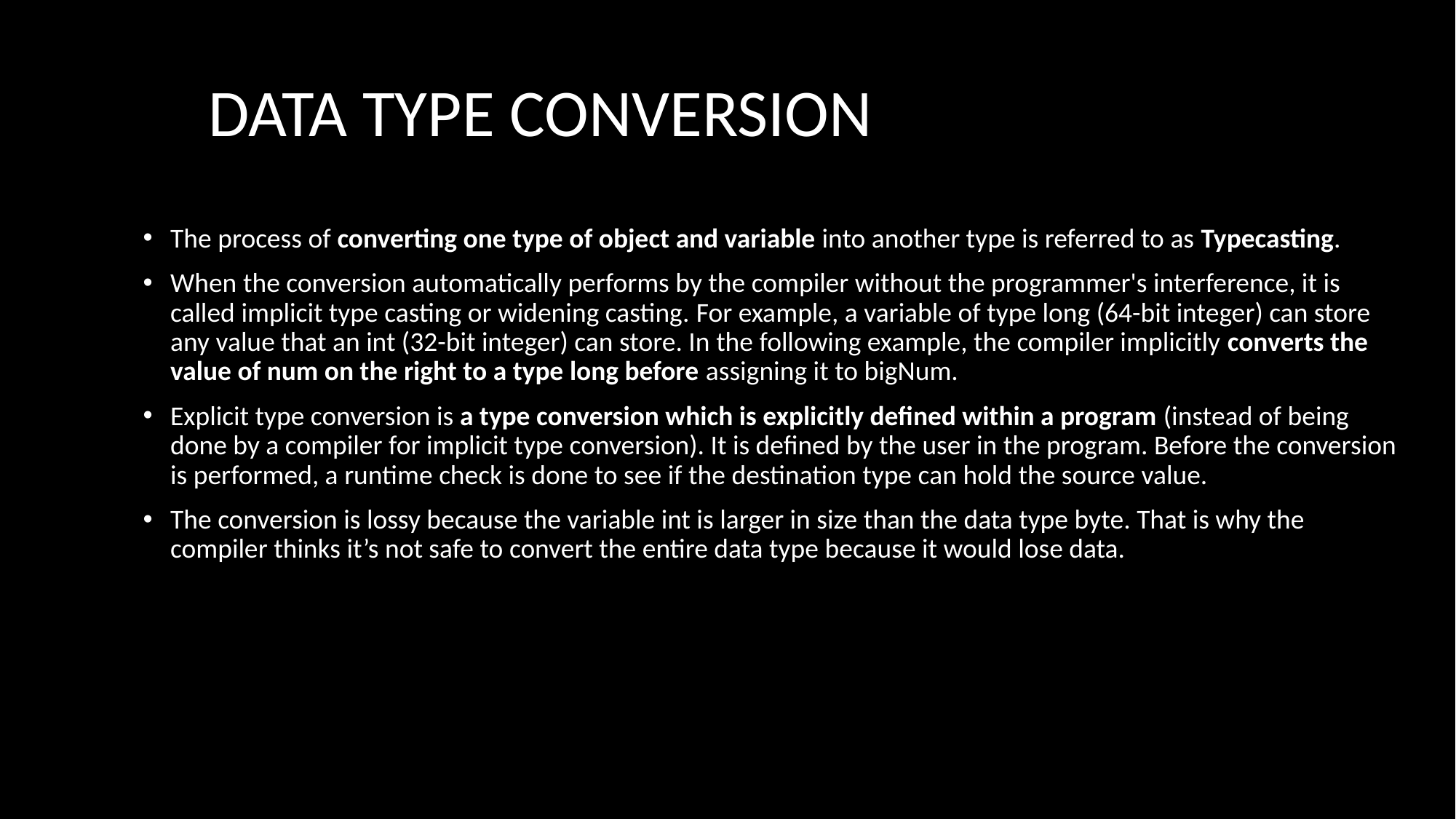

# DATA TYPE CONVERSION
The process of converting one type of object and variable into another type is referred to as Typecasting.
When the conversion automatically performs by the compiler without the programmer's interference, it is called implicit type casting or widening casting. For example, a variable of type long (64-bit integer) can store any value that an int (32-bit integer) can store. In the following example, the compiler implicitly converts the value of num on the right to a type long before assigning it to bigNum.
Explicit type conversion is a type conversion which is explicitly defined within a program (instead of being done by a compiler for implicit type conversion). It is defined by the user in the program. Before the conversion is performed, a runtime check is done to see if the destination type can hold the source value.
The conversion is lossy because the variable int is larger in size than the data type byte. That is why the compiler thinks it’s not safe to convert the entire data type because it would lose data.